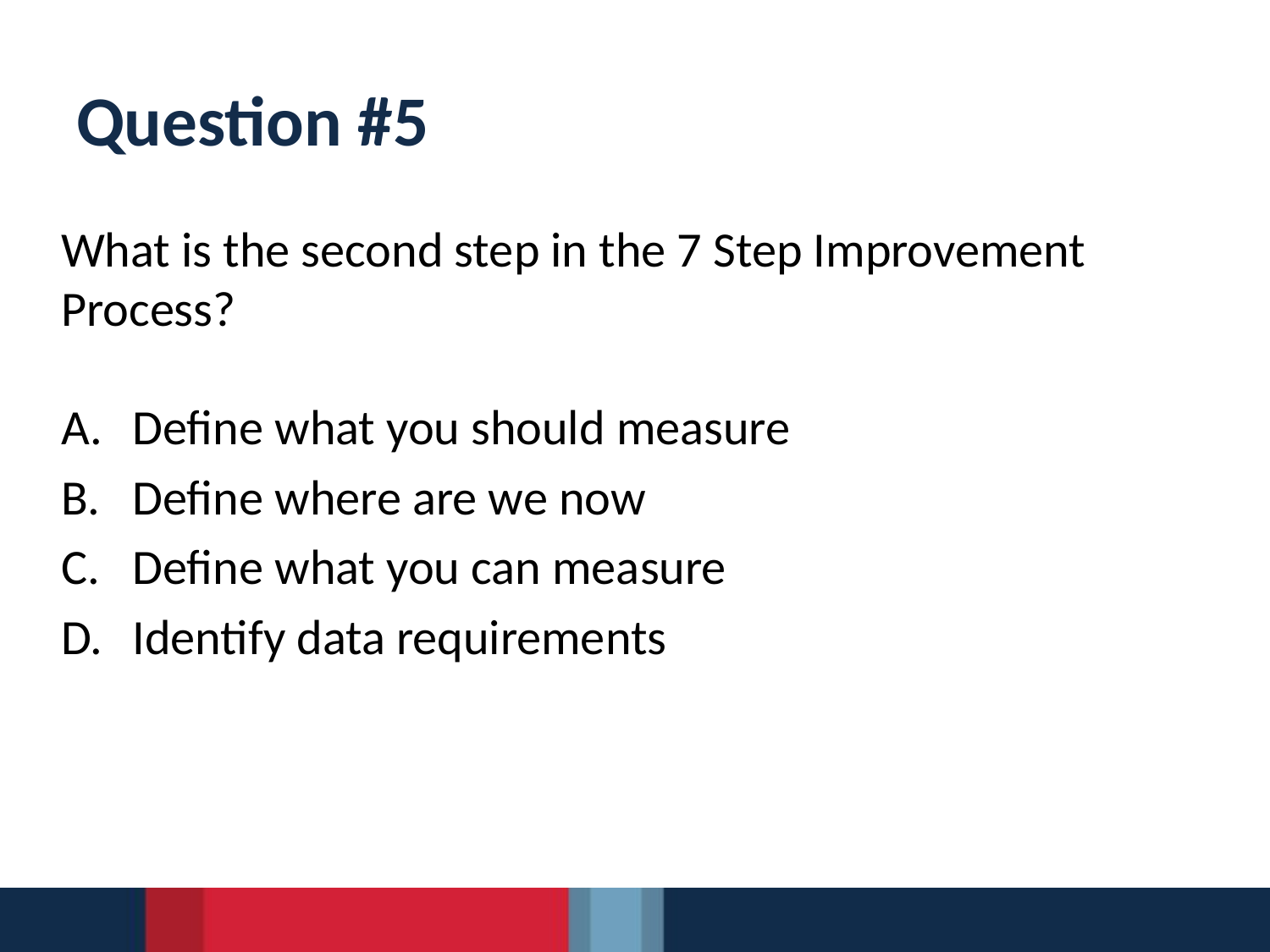

# Question #5
What is the second step in the 7 Step Improvement
Process?

Define what you should measure
Define where are we now
Define what you can measure
Identify data requirements